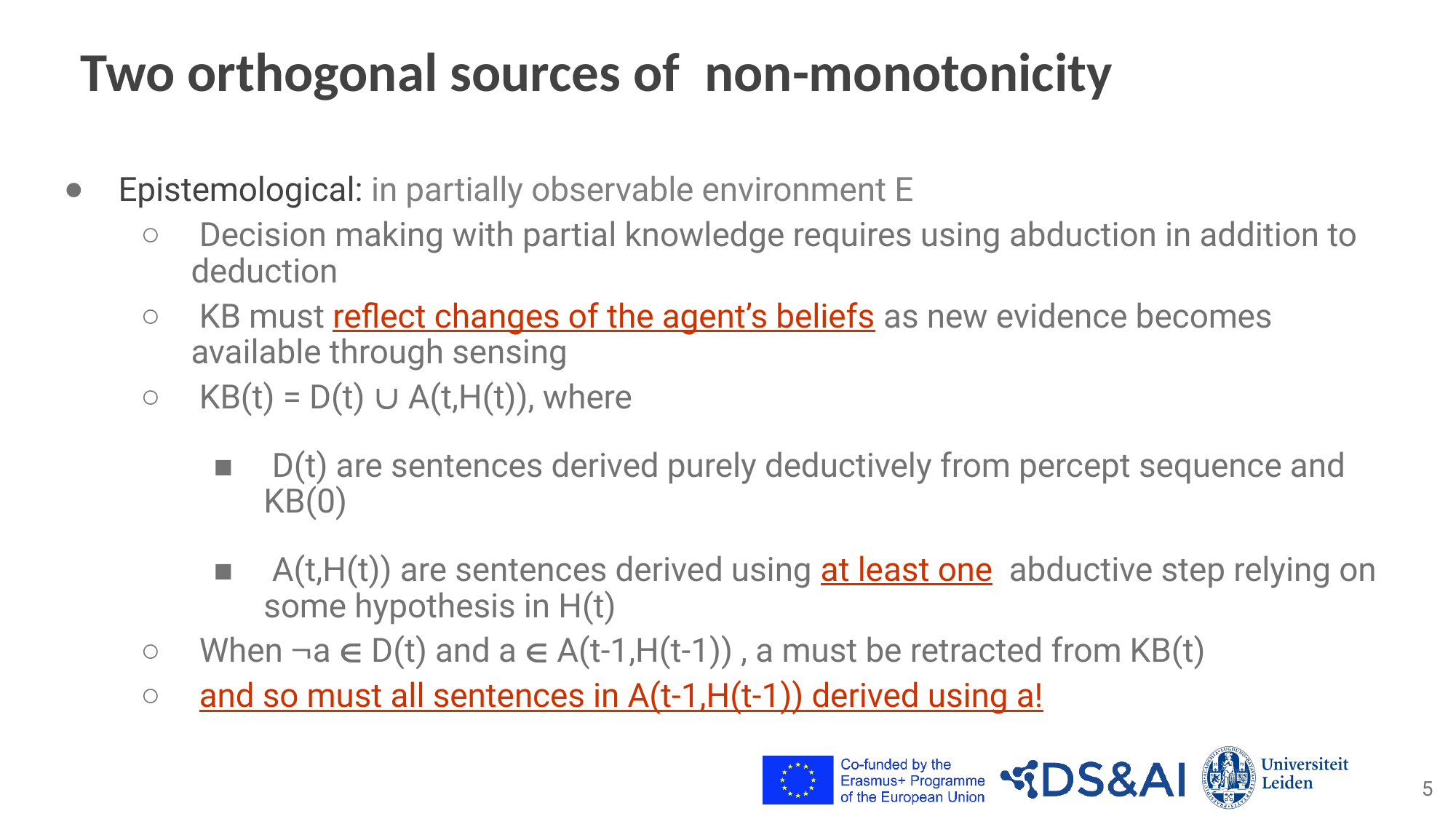

# Two orthogonal sources of  non-monotonicity
Epistemological: in partially observable environment E
 Decision making with partial knowledge requires using abduction in addition to deduction
 KB must reflect changes of the agent’s beliefs as new evidence becomes available through sensing
 KB(t) = D(t) ∪ A(t,H(t)), where
 D(t) are sentences derived purely deductively from percept sequence and KB(0)
 A(t,H(t)) are sentences derived using at least one  abductive step relying on some hypothesis in H(t)
 When ¬a ∈ D(t) and a ∈ A(t-1,H(t-1)) , a must be retracted from KB(t)
 and so must all sentences in A(t-1,H(t-1)) derived using a!
5